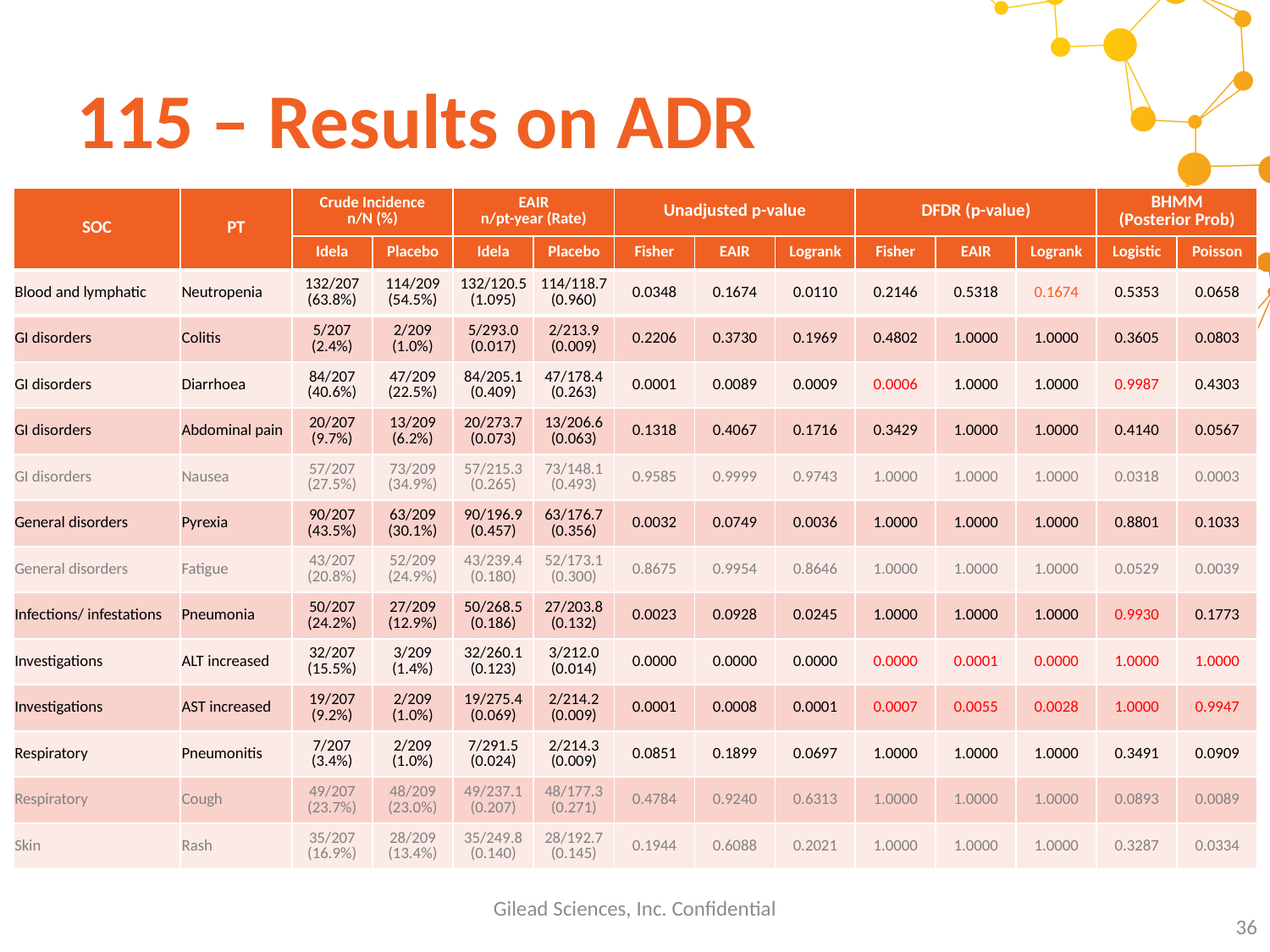

# 115 – Results on ADR
| SOC | PT | Crude Incidence n/N (%) |  | EAIR n/pt-year (Rate) |  | Unadjusted p-value |  |  | DFDR (p-value) |  |  | BHMM (Posterior Prob) |  |
| --- | --- | --- | --- | --- | --- | --- | --- | --- | --- | --- | --- | --- | --- |
|  |  | Idela | Placebo | Idela | Placebo | Fisher | EAIR | Logrank | Fisher | EAIR | Logrank | Logistic | Poisson |
| Blood and lymphatic | Neutropenia | 132/207 (63.8%) | 114/209 (54.5%) | 132/120.5 (1.095) | 114/118.7 (0.960) | 0.0348 | 0.1674 | 0.0110 | 0.2146 | 0.5318 | 0.1674 | 0.5353 | 0.0658 |
| GI disorders | Colitis | 5/207 (2.4%) | 2/209 (1.0%) | 5/293.0 (0.017) | 2/213.9 (0.009) | 0.2206 | 0.3730 | 0.1969 | 0.4802 | 1.0000 | 1.0000 | 0.3605 | 0.0803 |
| GI disorders | Diarrhoea | 84/207 (40.6%) | 47/209 (22.5%) | 84/205.1 (0.409) | 47/178.4 (0.263) | 0.0001 | 0.0089 | 0.0009 | 0.0006 | 1.0000 | 1.0000 | 0.9987 | 0.4303 |
| GI disorders | Abdominal pain | 20/207 (9.7%) | 13/209 (6.2%) | 20/273.7 (0.073) | 13/206.6 (0.063) | 0.1318 | 0.4067 | 0.1716 | 0.3429 | 1.0000 | 1.0000 | 0.4140 | 0.0567 |
| GI disorders | Nausea | 57/207 (27.5%) | 73/209 (34.9%) | 57/215.3 (0.265) | 73/148.1 (0.493) | 0.9585 | 0.9999 | 0.9743 | 1.0000 | 1.0000 | 1.0000 | 0.0318 | 0.0003 |
| General disorders | Pyrexia | 90/207 (43.5%) | 63/209 (30.1%) | 90/196.9 (0.457) | 63/176.7 (0.356) | 0.0032 | 0.0749 | 0.0036 | 1.0000 | 1.0000 | 1.0000 | 0.8801 | 0.1033 |
| General disorders | Fatigue | 43/207 (20.8%) | 52/209 (24.9%) | 43/239.4 (0.180) | 52/173.1 (0.300) | 0.8675 | 0.9954 | 0.8646 | 1.0000 | 1.0000 | 1.0000 | 0.0529 | 0.0039 |
| Infections/ infestations | Pneumonia | 50/207 (24.2%) | 27/209 (12.9%) | 50/268.5 (0.186) | 27/203.8 (0.132) | 0.0023 | 0.0928 | 0.0245 | 1.0000 | 1.0000 | 1.0000 | 0.9930 | 0.1773 |
| Investigations | ALT increased | 32/207 (15.5%) | 3/209 (1.4%) | 32/260.1 (0.123) | 3/212.0 (0.014) | 0.0000 | 0.0000 | 0.0000 | 0.0000 | 0.0001 | 0.0000 | 1.0000 | 1.0000 |
| Investigations | AST increased | 19/207 (9.2%) | 2/209 (1.0%) | 19/275.4 (0.069) | 2/214.2 (0.009) | 0.0001 | 0.0008 | 0.0001 | 0.0007 | 0.0055 | 0.0028 | 1.0000 | 0.9947 |
| Respiratory | Pneumonitis | 7/207 (3.4%) | 2/209 (1.0%) | 7/291.5 (0.024) | 2/214.3 (0.009) | 0.0851 | 0.1899 | 0.0697 | 1.0000 | 1.0000 | 1.0000 | 0.3491 | 0.0909 |
| Respiratory | Cough | 49/207 (23.7%) | 48/209 (23.0%) | 49/237.1 (0.207) | 48/177.3 (0.271) | 0.4784 | 0.9240 | 0.6313 | 1.0000 | 1.0000 | 1.0000 | 0.0893 | 0.0089 |
| Skin | Rash | 35/207 (16.9%) | 28/209 (13.4%) | 35/249.8 (0.140) | 28/192.7 (0.145) | 0.1944 | 0.6088 | 0.2021 | 1.0000 | 1.0000 | 1.0000 | 0.3287 | 0.0334 |
Gilead Sciences, Inc. Confidential
36